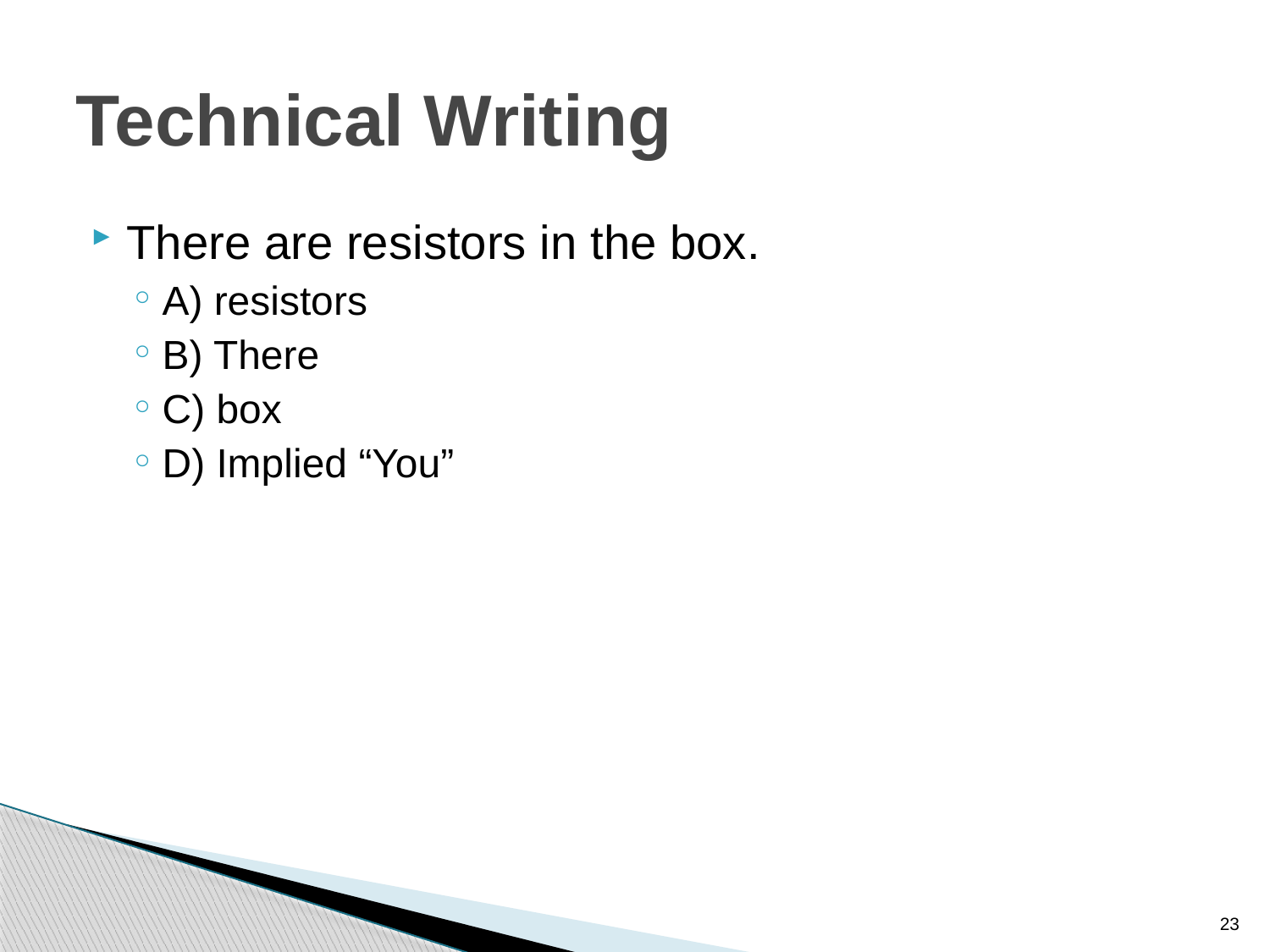

# Technical Writing
There are resistors in the box.
A) resistors
B) There
C) box
D) Implied “You”

23